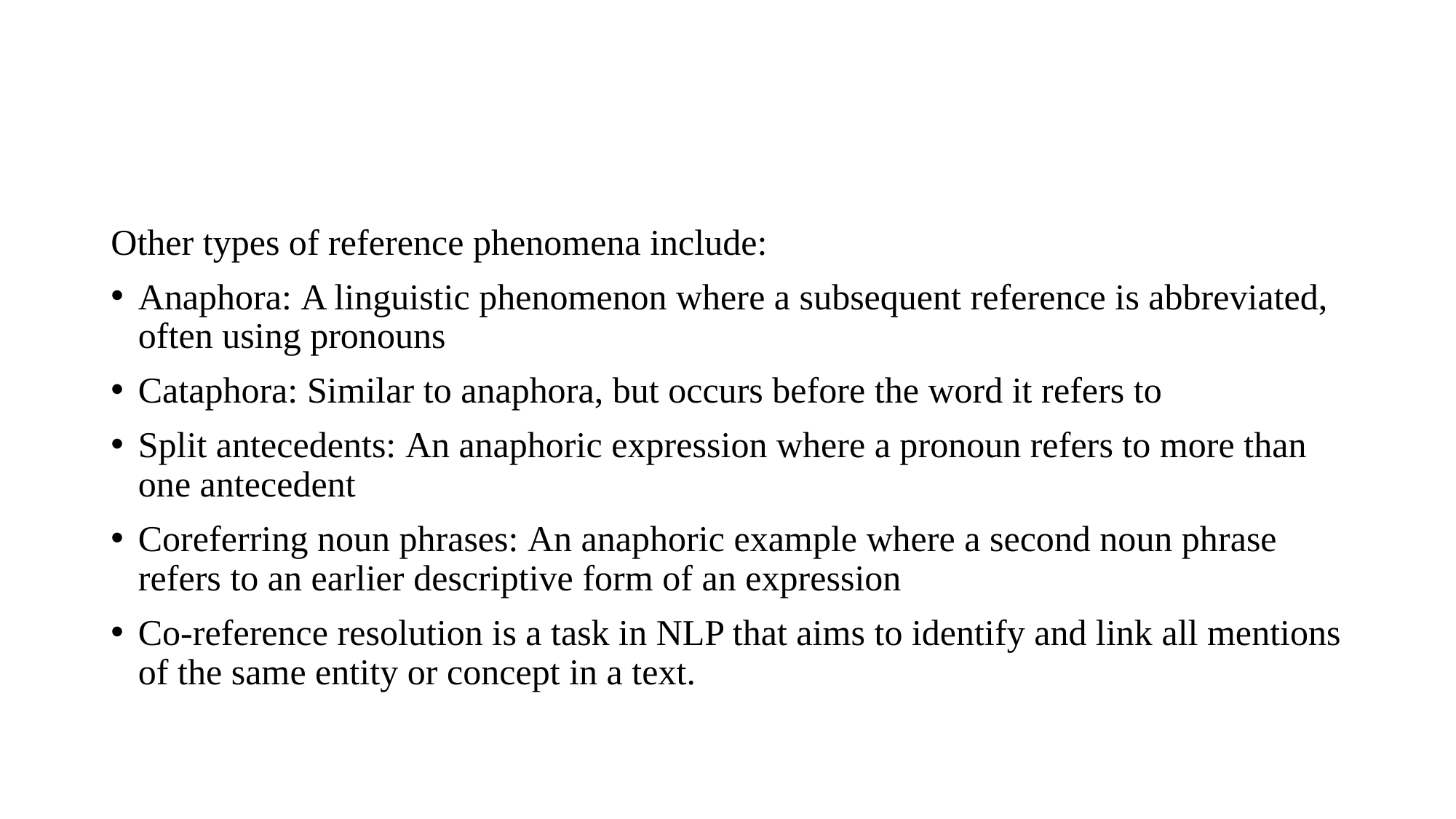

#
Other types of reference phenomena include:
Anaphora: A linguistic phenomenon where a subsequent reference is abbreviated, often using pronouns
Cataphora: Similar to anaphora, but occurs before the word it refers to
Split antecedents: An anaphoric expression where a pronoun refers to more than one antecedent
Coreferring noun phrases: An anaphoric example where a second noun phrase refers to an earlier descriptive form of an expression
Co-reference resolution is a task in NLP that aims to identify and link all mentions of the same entity or concept in a text.